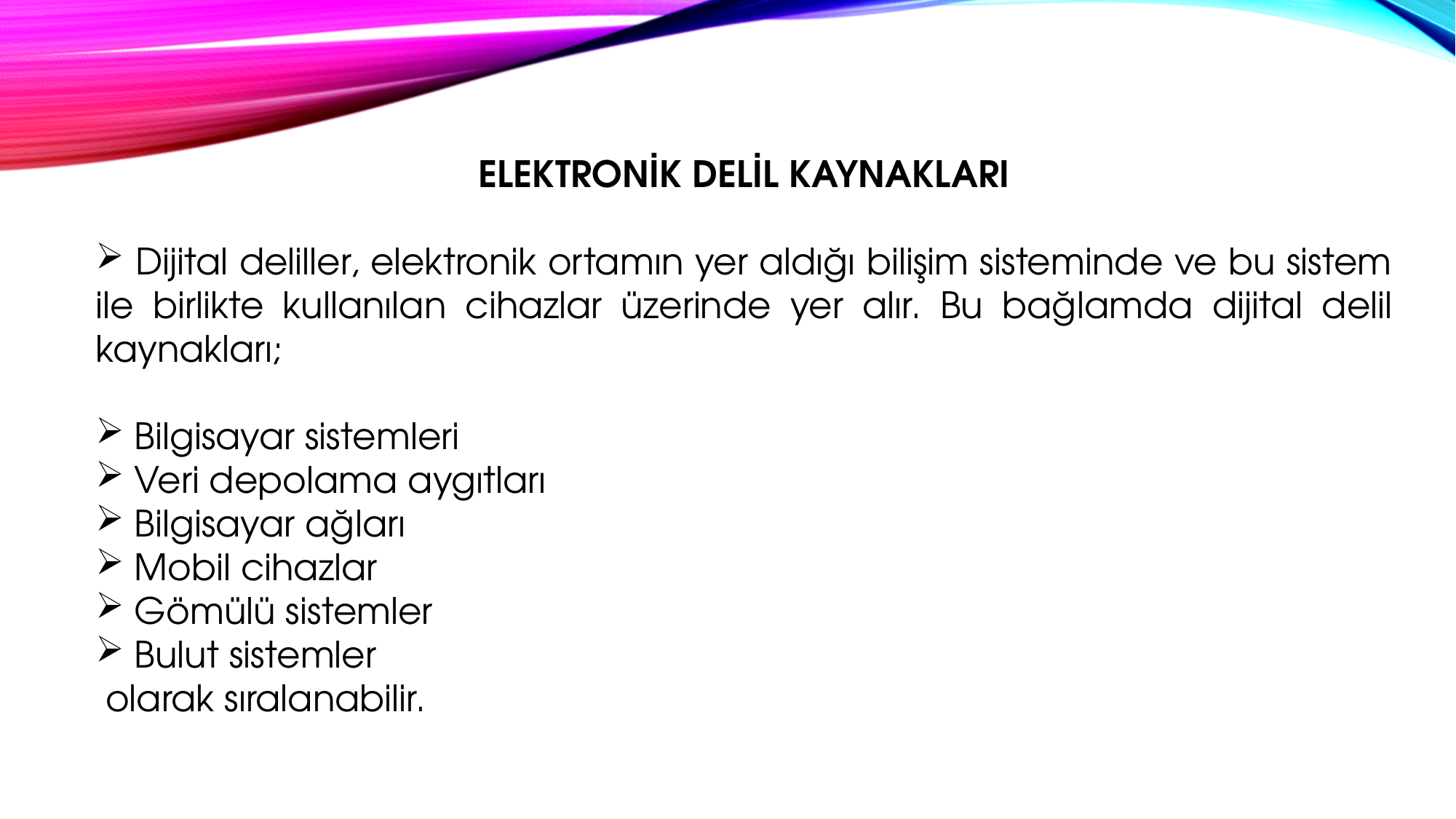

ELEKTRONİK DELİL KAYNAKLARI

 Dijital deliller, elektronik ortamın yer aldığı bilişim sisteminde ve bu sistem ile birlikte kullanılan cihazlar üzerinde yer alır. Bu bağlamda dijital delil kaynakları;

 Bilgisayar sistemleri
 Veri depolama aygıtları
 Bilgisayar ağları
 Mobil cihazlar
 Gömülü sistemler
 Bulut sistemler
 olarak sıralanabilir.